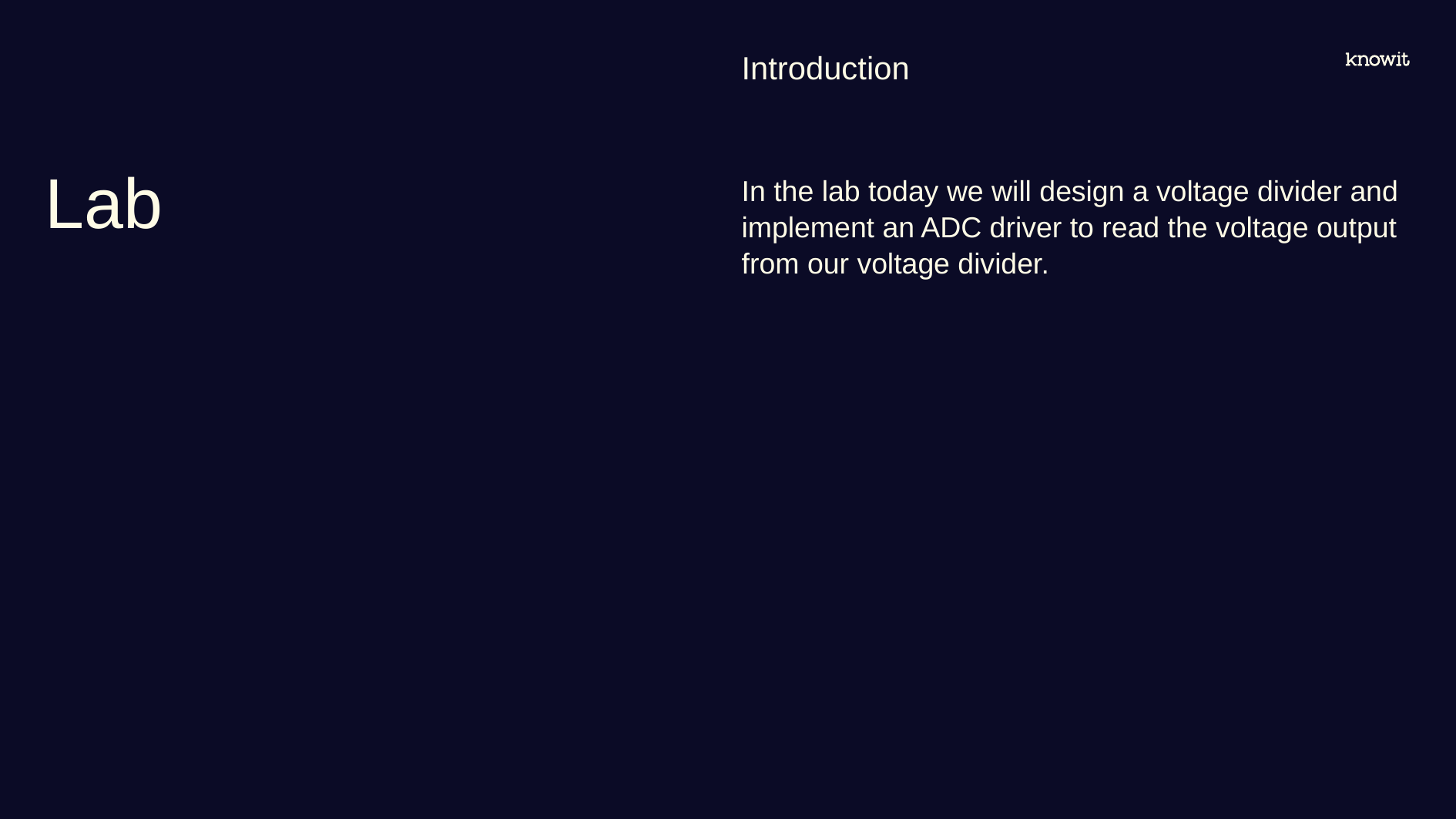

Introduction
# Lab
In the lab today we will design a voltage divider and implement an ADC driver to read the voltage output from our voltage divider.